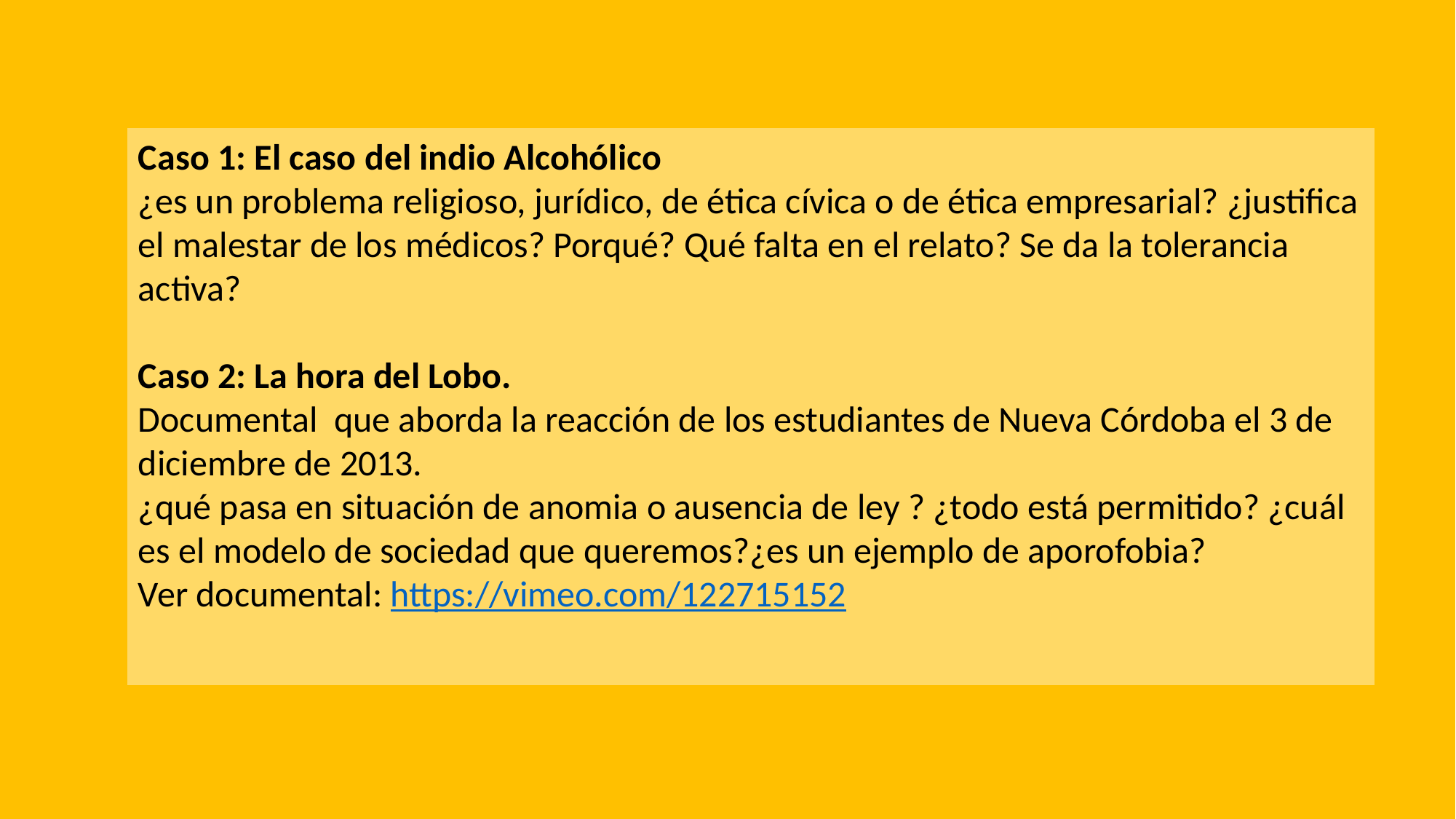

Caso 1: El caso del indio Alcohólico
¿es un problema religioso, jurídico, de ética cívica o de ética empresarial? ¿justifica el malestar de los médicos? Porqué? Qué falta en el relato? Se da la tolerancia activa?

Caso 2: La hora del Lobo.
Documental  que aborda la reacción de los estudiantes de Nueva Córdoba el 3 de diciembre de 2013.
¿qué pasa en situación de anomia o ausencia de ley ? ¿todo está permitido? ¿cuál es el modelo de sociedad que queremos?¿es un ejemplo de aporofobia?
Ver documental: https://vimeo.com/122715152